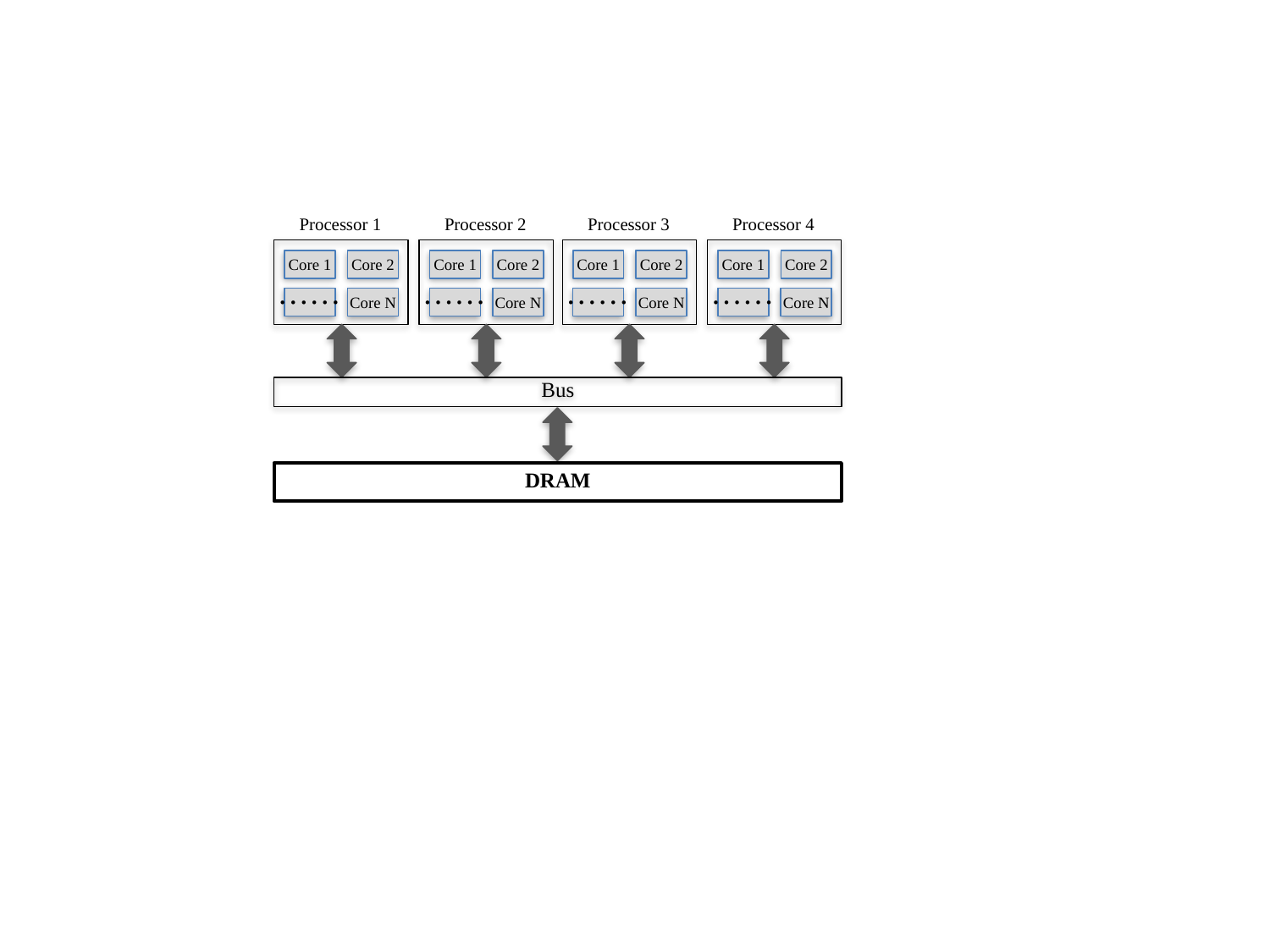

Processor 1

Core 2
Core 1
……
Core N

Processor 2

Core 2
Core 1
……
Core N

Processor 3

Core 2
Core 1
……
Core N

Processor 4

Core 2
Core 1
……
Core N

Bus

DRAM